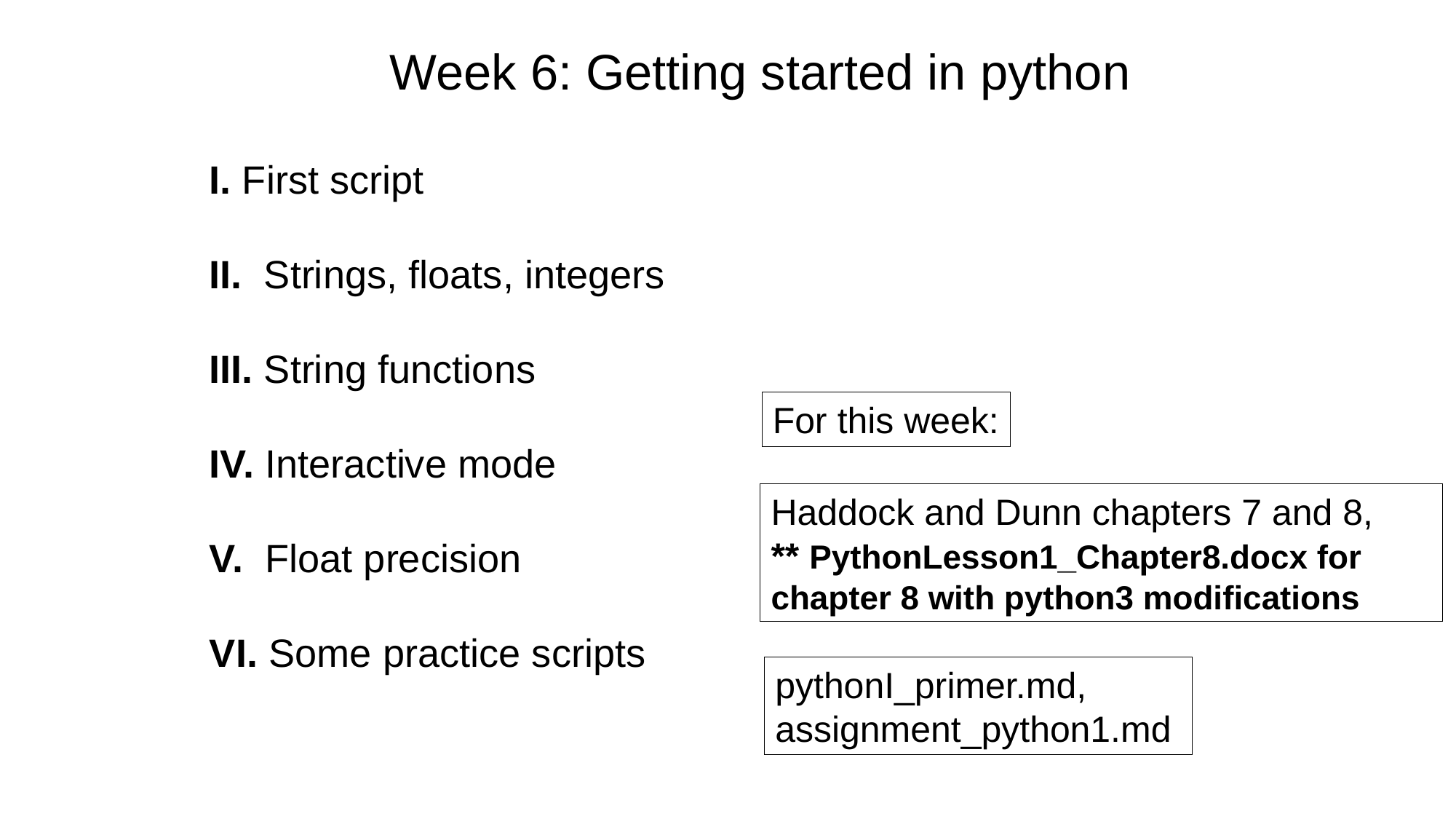

Week 6: Getting started in python
I. First script

II.  Strings, floats, integers

III. String functions

IV. Interactive mode

V.  Float precision

VI. Some practice scripts

For this week:
Haddock and Dunn chapters 7 and 8,
** PythonLesson1_Chapter8.docx for chapter 8 with python3 modifications
pythonI_primer.md,
assignment_python1.md